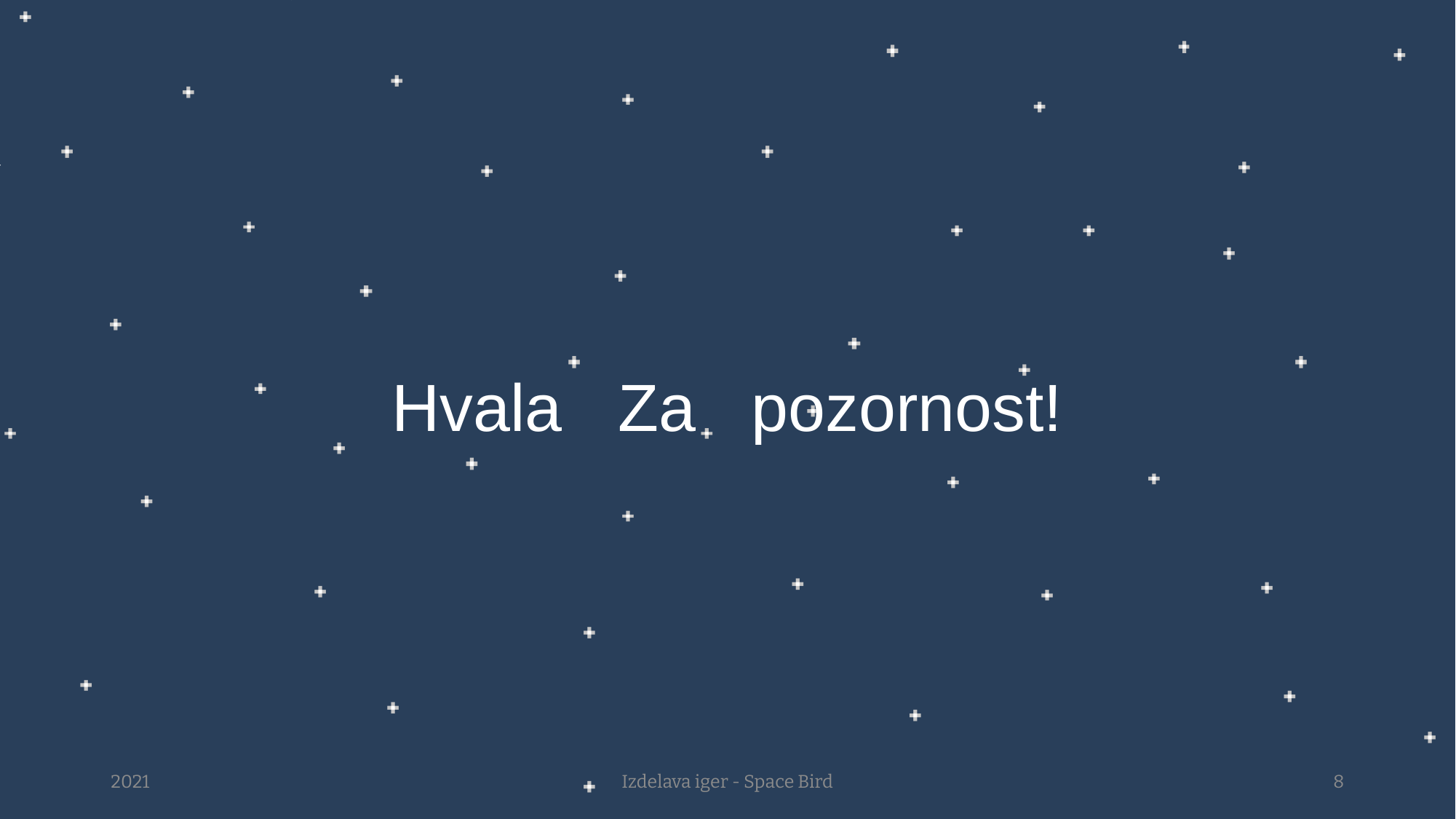

# Hvala   Za   pozornost!
2021
Izdelava iger - Space Bird
8